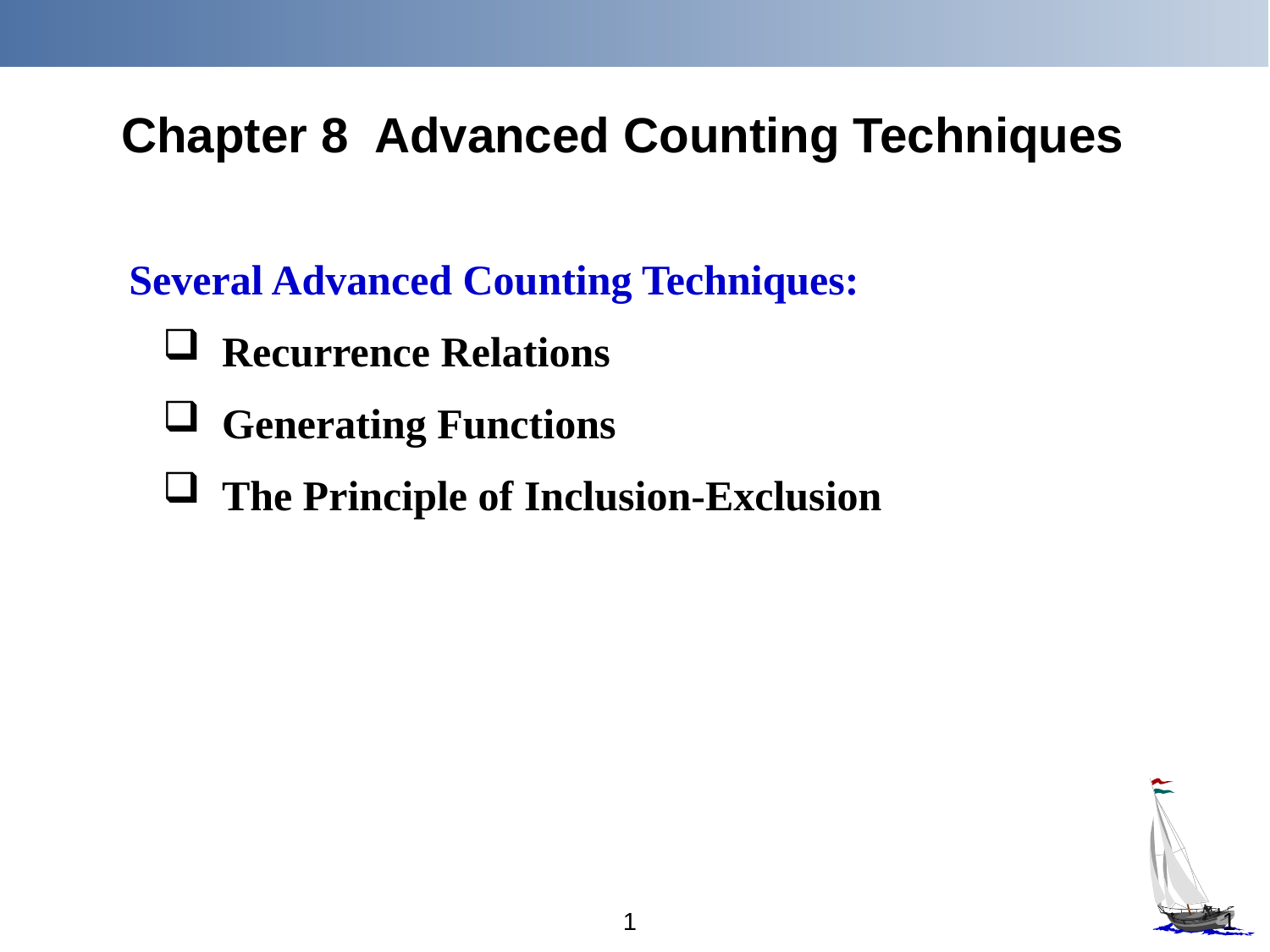

Chapter 8  Advanced Counting Techniques
Several Advanced Counting Techniques:
  Recurrence Relations
  Generating Functions
  The Principle of Inclusion-Exclusion
1
1